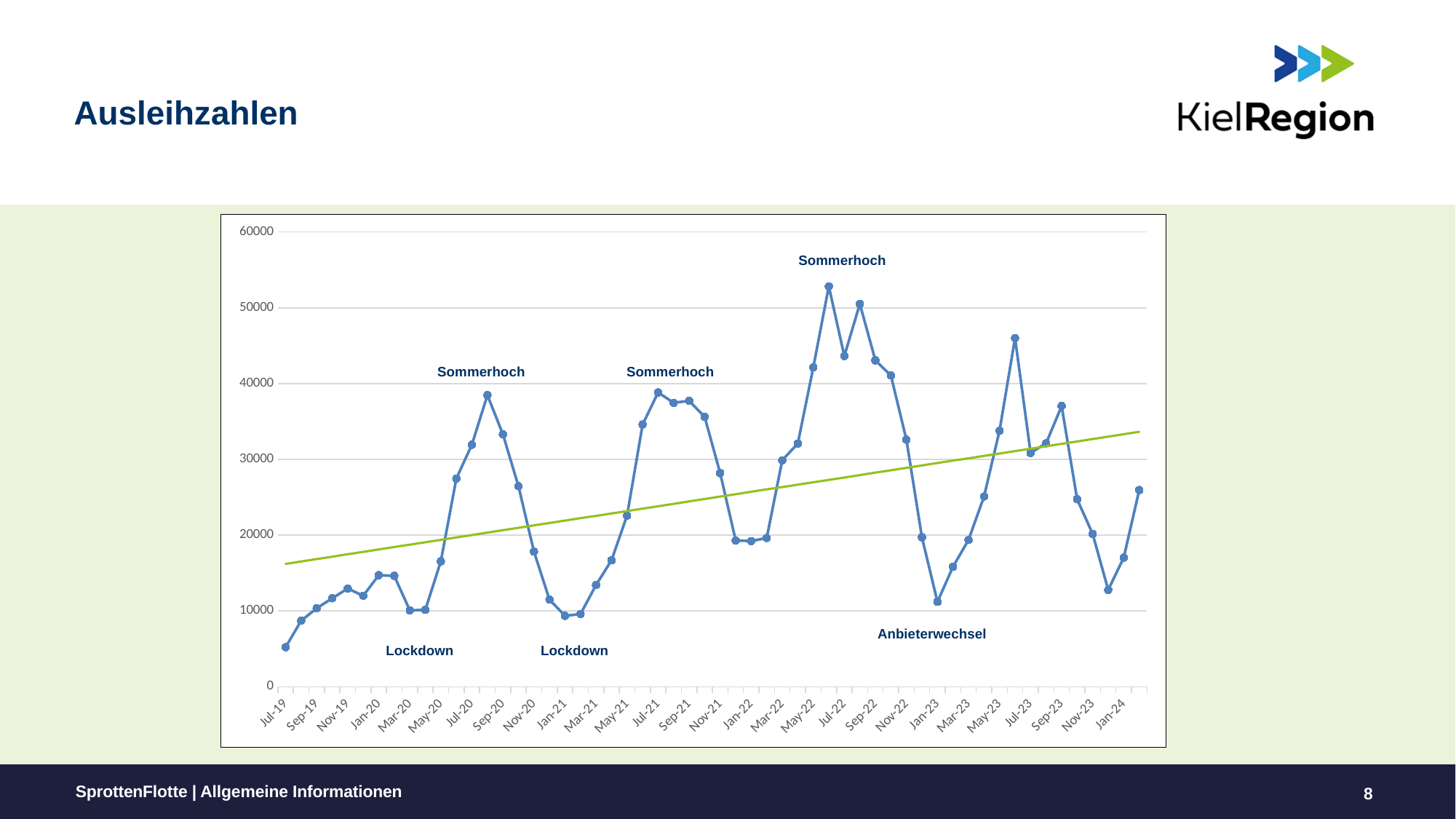

# Ausleihzahlen

### Chart

| Category |  |
|---|---|
| 43647 | 5210.0 |
| 43678 | 8704.0 |
| 43709 | 10344.0 |
| 43739 | 11666.0 |
| 43770 | 12951.0 |
| 43800 | 12002.0 |
| 43831 | 14710.0 |
| 43862 | 14620.0 |
| 43891 | 10079.0 |
| 43922 | 10134.0 |
| 43952 | 16544.0 |
| 43983 | 27467.0 |
| 44013 | 31924.0 |
| 44044 | 38469.0 |
| 44075 | 33297.0 |
| 44105 | 26457.0 |
| 44136 | 17823.0 |
| 44166 | 11490.0 |
| 44197 | 9350.0 |
| 44228 | 9588.0 |
| 44256 | 13420.0 |
| 44287 | 16689.0 |
| 44317 | 22585.0 |
| 44348 | 34596.0 |
| 44378 | 38831.0 |
| 44409 | 37455.0 |
| 44440 | 37718.0 |
| 44470 | 35608.0 |
| 44501 | 28179.0 |
| 44531 | 19293.0 |
| 44562 | 19217.0 |
| 44593 | 19620.0 |
| 44621 | 29877.0 |
| 44652 | 32086.0 |
| 44682 | 42136.0 |
| 44713 | 52828.0 |
| 44743 | 43633.0 |
| 44774 | 50504.0 |
| 44805 | 43057.0 |
| 44835 | 41064.0 |
| 44866 | 32587.0 |
| 44896 | 19712.0 |
| 44927 | 11196.0 |
| 44958 | 15830.0 |
| 44986 | 19360.0 |
| 45017 | 25092.0 |
| 45047 | 33780.0 |
| 45078 | 45998.0 |
| 45108 | 30846.0 |
| 45139 | 32122.0 |
| 45170 | 37037.0 |
| 45200 | 24729.0 |
| 45231 | 20157.0 |
| 45261 | 12772.0 |
| 45292 | 17024.0 |
| 45323 | 25943.0 |
Sommerhoch
Sommerhoch
Sommerhoch
Anbieterwechsel
Lockdown
Lockdown
SprottenFlotte | Allgemeine Informationen
8